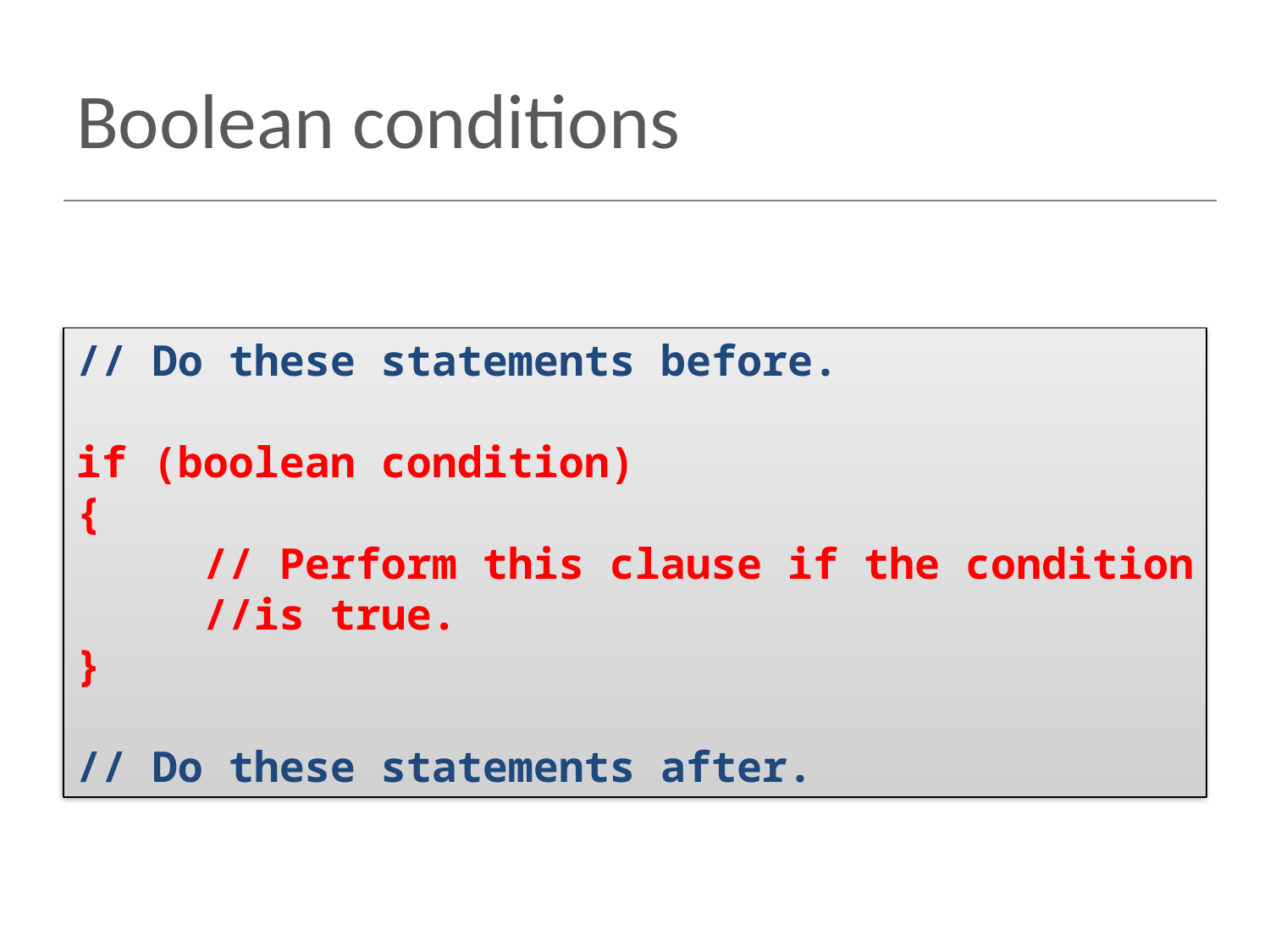

# Boolean conditions
// Do these statements before.

if (boolean condition)
{
     // Perform this clause if the condition 	//is true.
}

// Do these statements after.